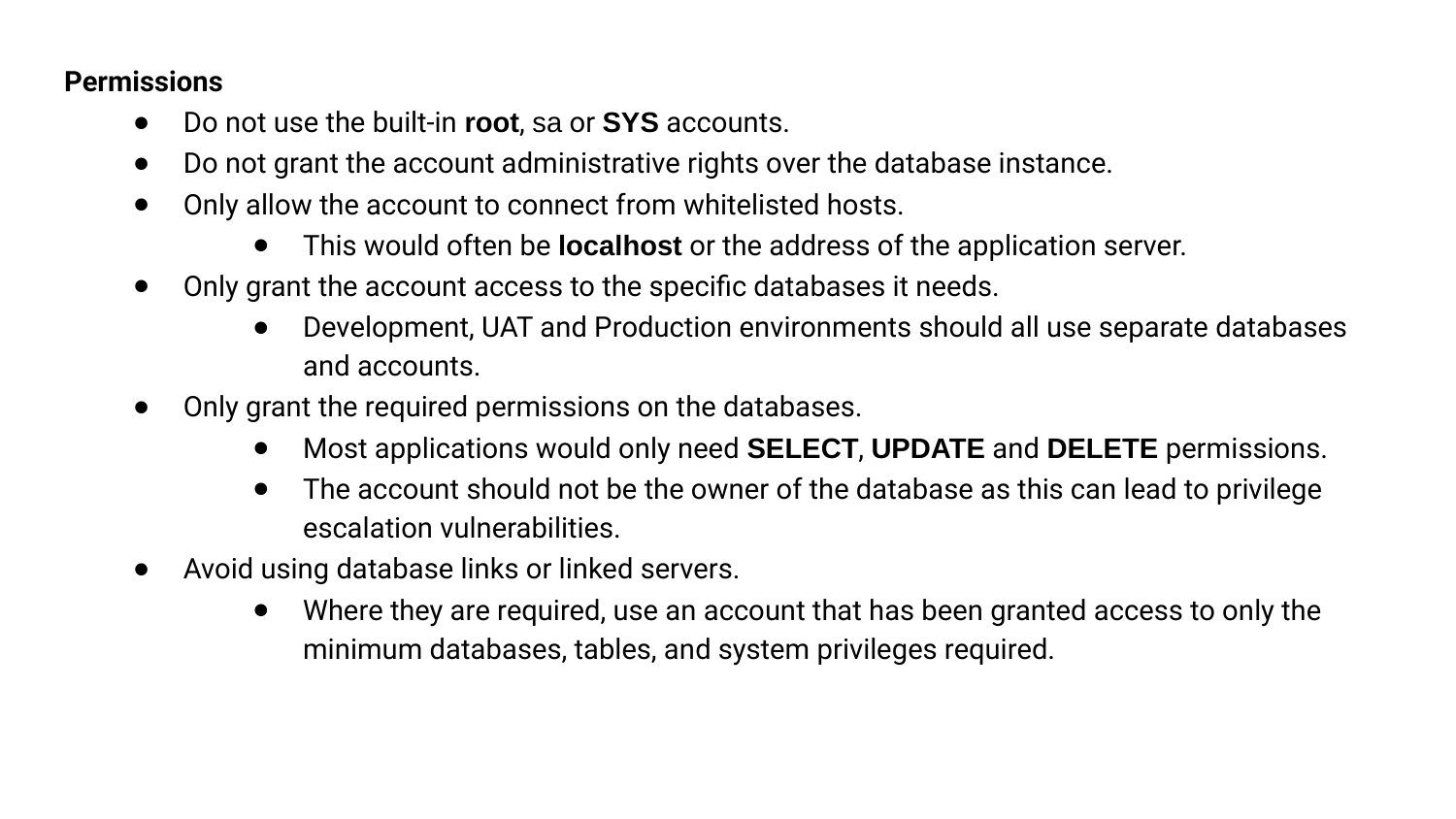

Permissions
Do not use the built-in root, sa or SYS accounts.
Do not grant the account administrative rights over the database instance.
Only allow the account to connect from whitelisted hosts.
This would often be localhost or the address of the application server.
Only grant the account access to the specific databases it needs.
Development, UAT and Production environments should all use separate databases and accounts.
Only grant the required permissions on the databases.
Most applications would only need SELECT, UPDATE and DELETE permissions.
The account should not be the owner of the database as this can lead to privilege escalation vulnerabilities.
Avoid using database links or linked servers.
Where they are required, use an account that has been granted access to only the minimum databases, tables, and system privileges required.